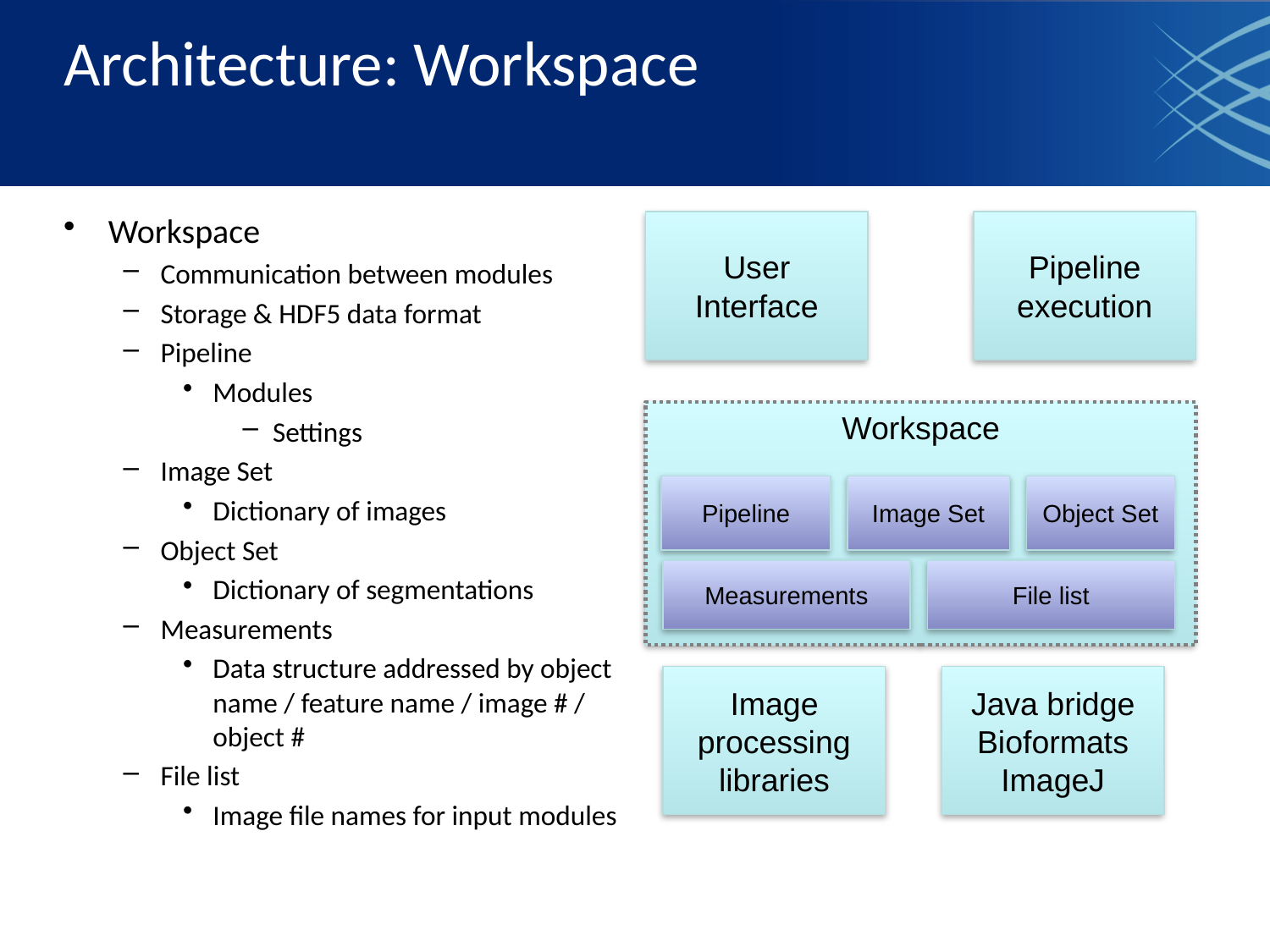

# Architecture: Workspace
Workspace
Communication between modules
Storage & HDF5 data format
Pipeline
Modules
Settings
Image Set
Dictionary of images
Object Set
Dictionary of segmentations
Measurements
Data structure addressed by object name / feature name / image # / object #
File list
Image file names for input modules

User Interface
Pipeline execution
Workspace
Pipeline
Image Set
Object Set
Measurements
File list
Image processing libraries
Java bridge
Bioformats
ImageJ